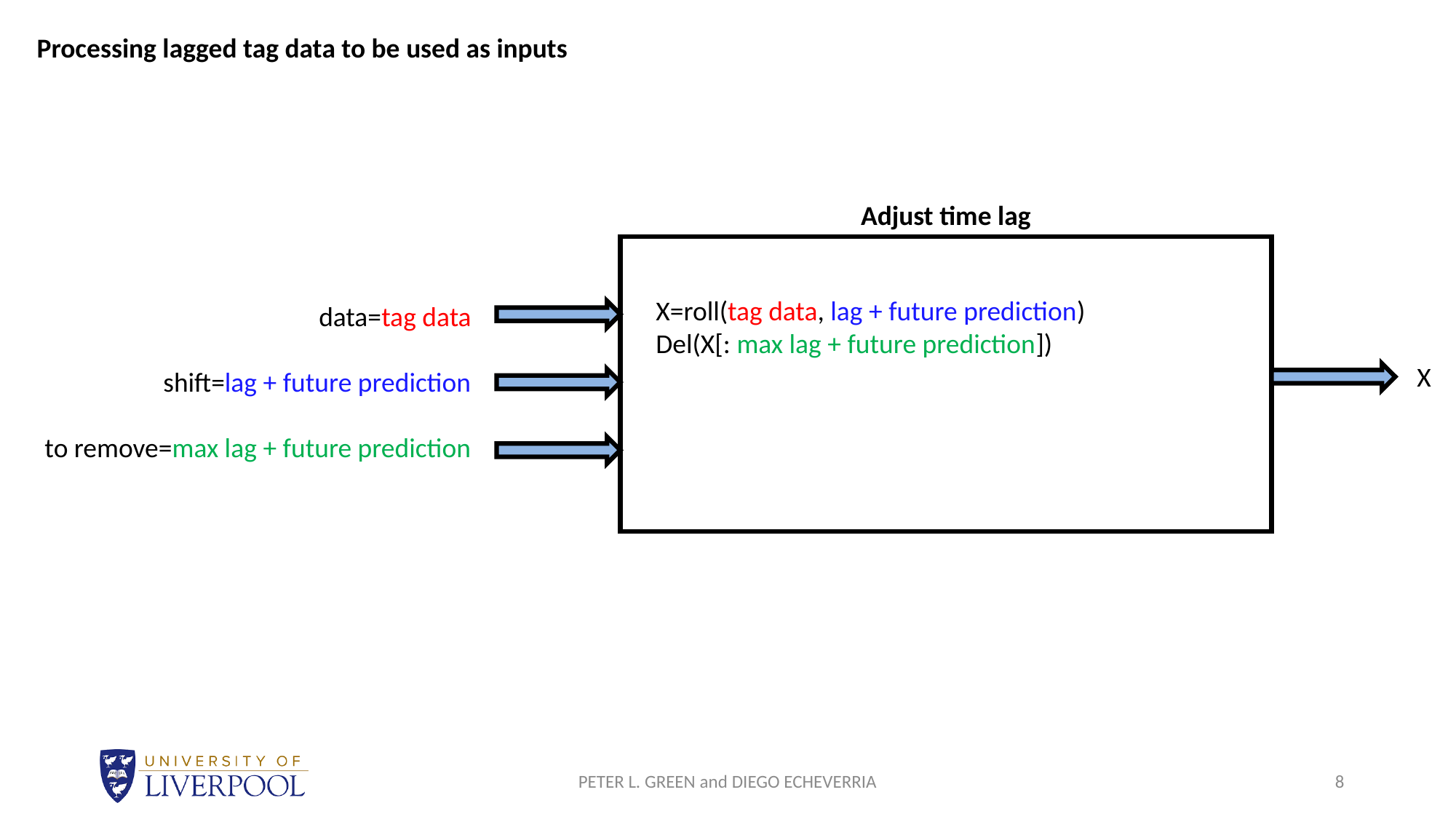

Processing lagged tag data to be used as inputs

Adjust time lag

X=roll(tag data, lag + future prediction)
Del(X[: max lag + future prediction])
data=tag data
shift=lag + future prediction

to remove=max lag + future prediction

X

PETER L. GREEN and DIEGO ECHEVERRIA
8